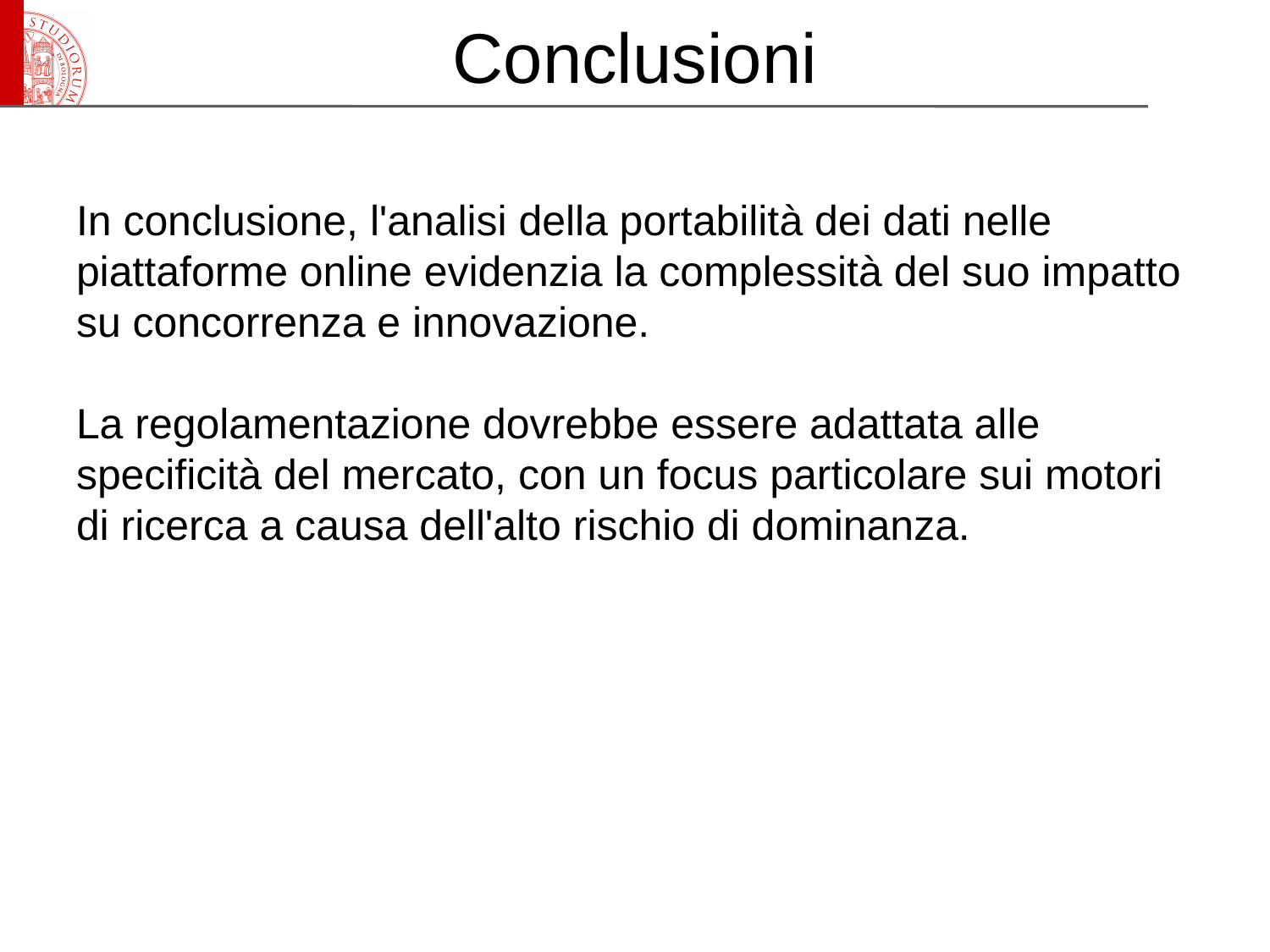

# Conclusioni

In conclusione, l'analisi della portabilità dei dati nelle piattaforme online evidenzia la complessità del suo impatto su concorrenza e innovazione.

La regolamentazione dovrebbe essere adattata alle specificità del mercato, con un focus particolare sui motori di ricerca a causa dell'alto rischio di dominanza.